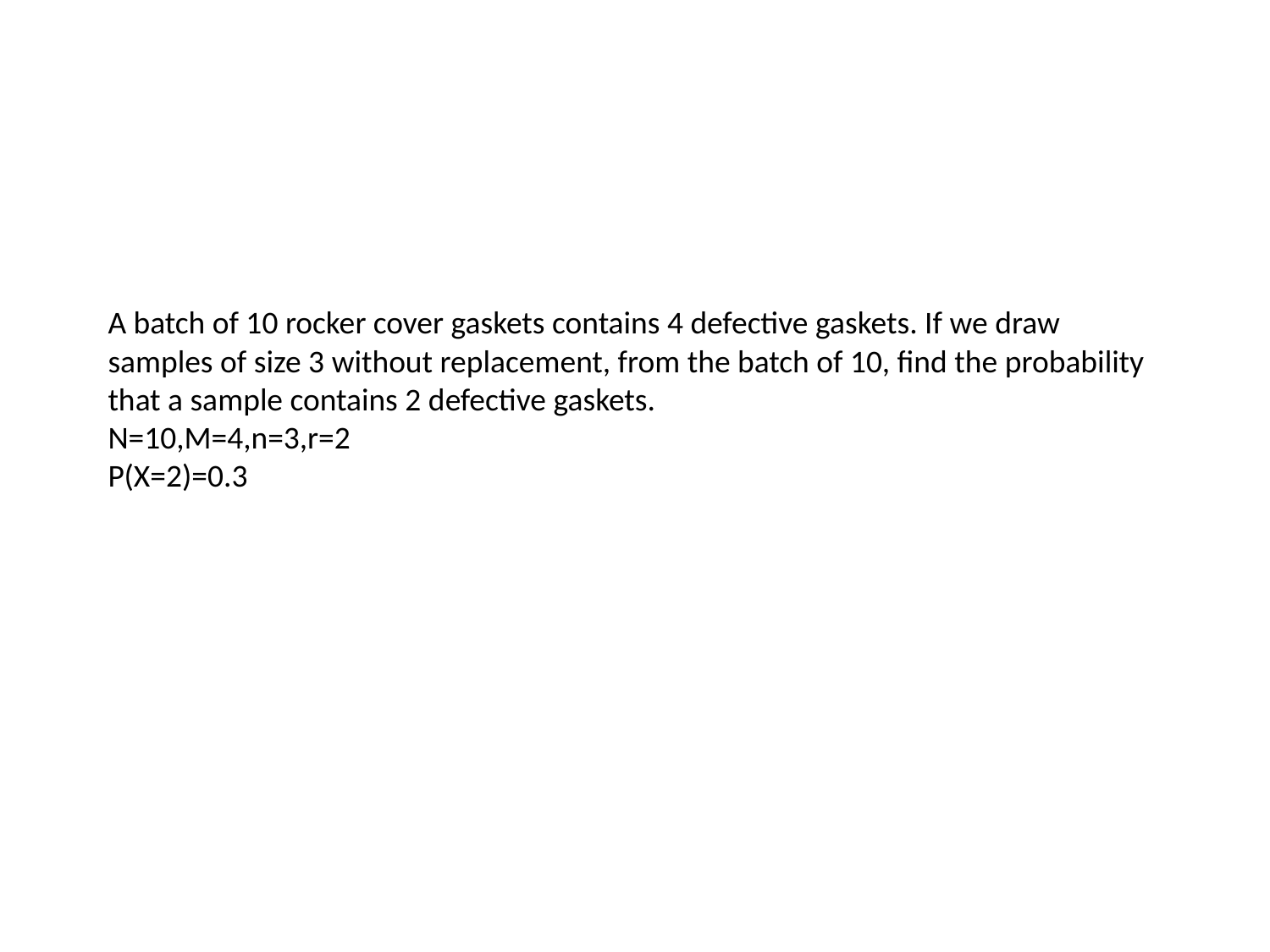

# A batch of 10 rocker cover gaskets contains 4 defective gaskets. If we draw samples of size 3 without replacement, from the batch of 10, ﬁnd the probability that a sample contains 2 defective gaskets. N=10,M=4,n=3,r=2 P(X=2)=0.3